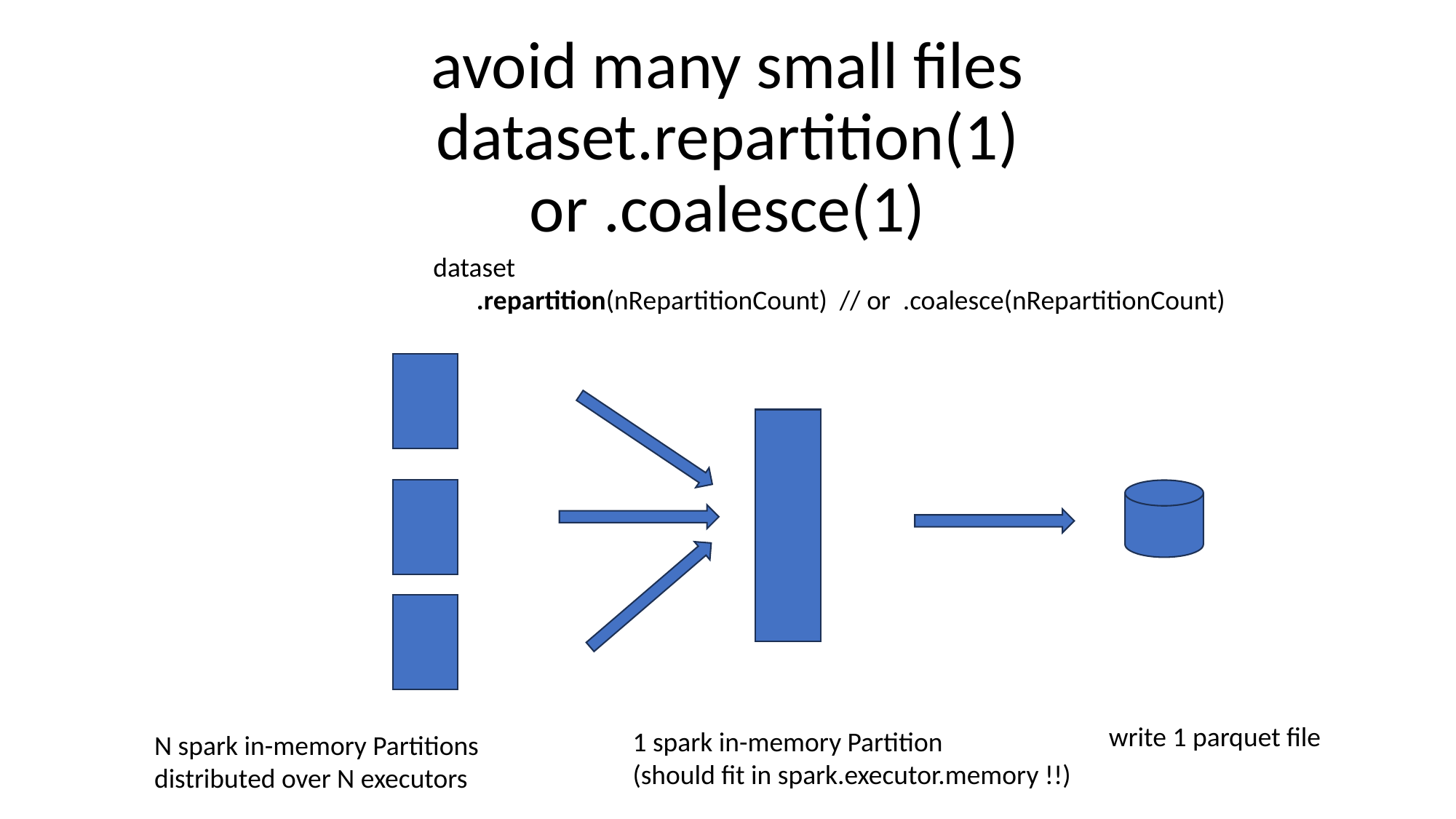

# avoid many small files dataset.repartition(1) or .coalesce(1)
dataset
       .repartition(nRepartitionCount)  // or  .coalesce(nRepartitionCount)

write 1 parquet file
1 spark in-memory Partition
(should fit in spark.executor.memory !!)
N spark in-memory Partitions
distributed over N executors